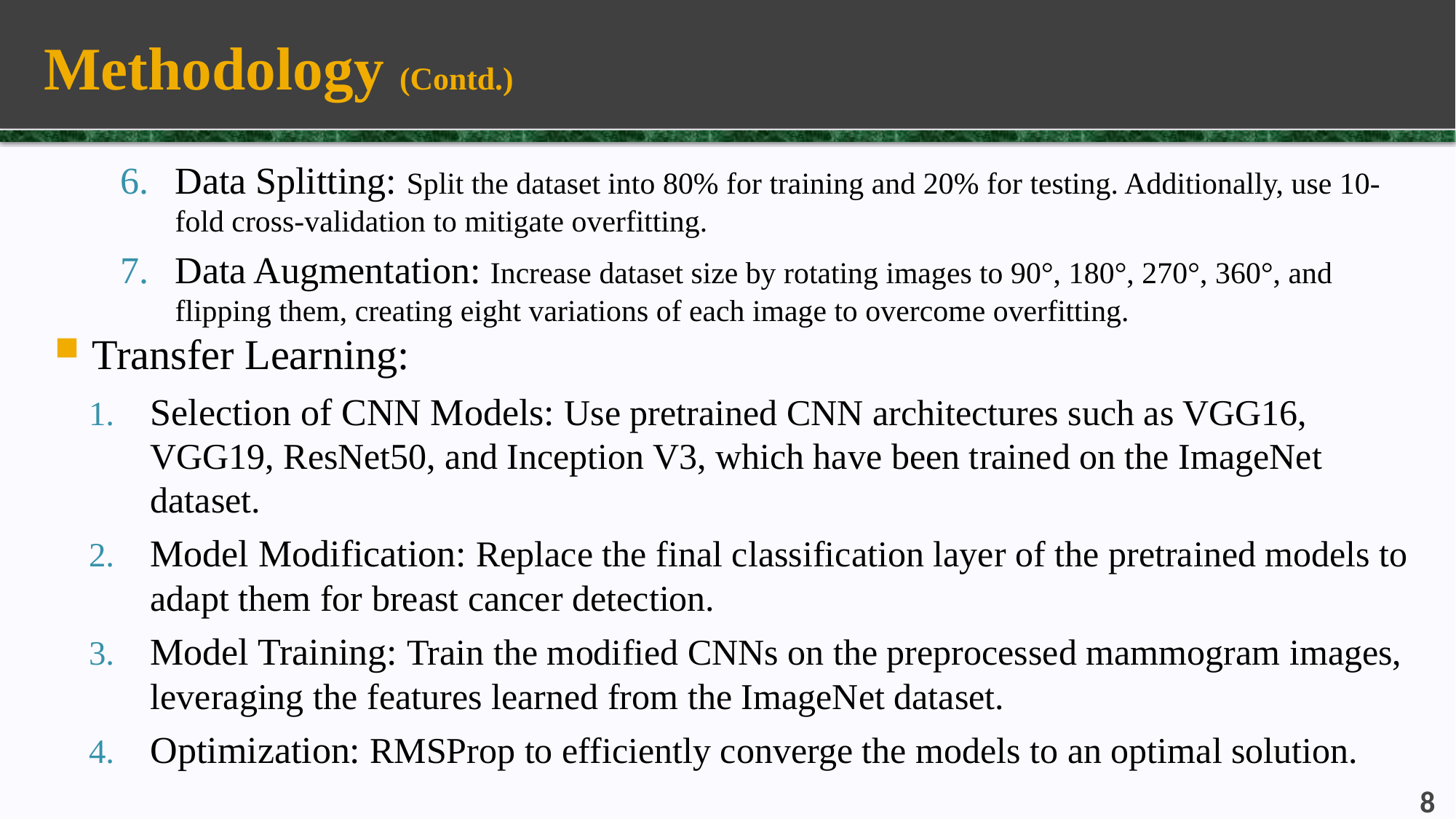

# Methodology (Contd.)
Data Splitting: Split the dataset into 80% for training and 20% for testing. Additionally, use 10-fold cross-validation to mitigate overfitting.
Data Augmentation: Increase dataset size by rotating images to 90°, 180°, 270°, 360°, and flipping them, creating eight variations of each image to overcome overfitting.
Transfer Learning:
Selection of CNN Models: Use pretrained CNN architectures such as VGG16, VGG19, ResNet50, and Inception V3, which have been trained on the ImageNet dataset.
Model Modification: Replace the final classification layer of the pretrained models to adapt them for breast cancer detection.
Model Training: Train the modified CNNs on the preprocessed mammogram images, leveraging the features learned from the ImageNet dataset.
Optimization: RMSProp to efficiently converge the models to an optimal solution.
8